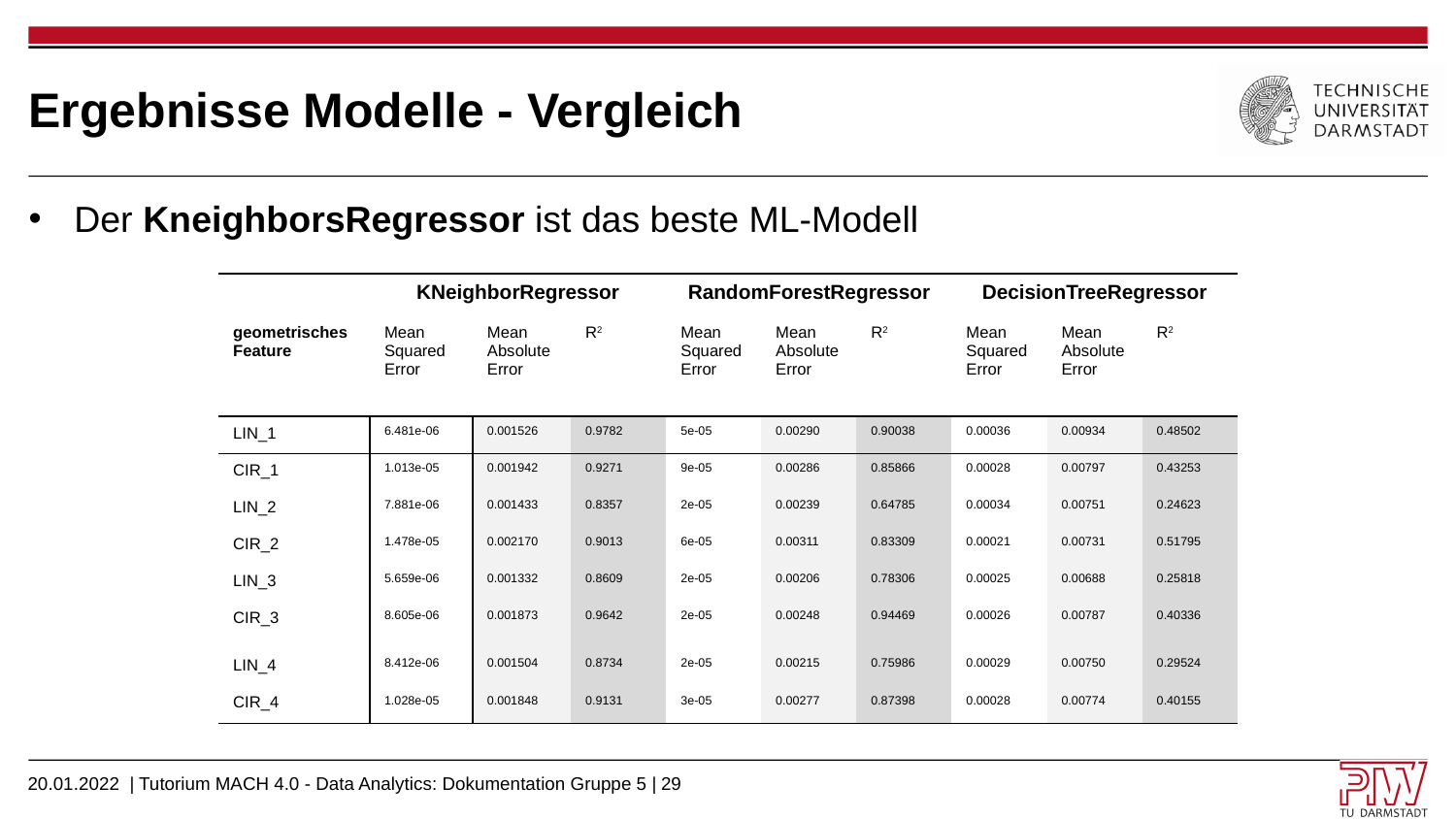

# Ergebnisse Modelle - Vergleich
Der KneighborsRegressor ist das beste ML-Modell

|  | KNeighborRegressor |  |  | RandomForestRegressor |  |  | DecisionTreeRegressor |  |  |
| --- | --- | --- | --- | --- | --- | --- | --- | --- | --- |
| geometrisches Feature | Mean Squared Error | Mean Absolute Error | R2 | Mean Squared Error | Mean Absolute Error | R2 | Mean Squared Error | Mean Absolute Error | R2 |
| LIN\_1 | 6.481e-06 | 0.001526 | 0.9782 | 5e-05 | 0.00290 | 0.90038 | 0.00036 | 0.00934 | 0.48502 |
| CIR\_1 | 1.013e-05 | 0.001942 | 0.9271 | 9e-05 | 0.00286 | 0.85866 | 0.00028 | 0.00797 | 0.43253 |
| LIN\_2 | 7.881e-06 | 0.001433 | 0.8357 | 2e-05 | 0.00239 | 0.64785 | 0.00034 | 0.00751 | 0.24623 |
| CIR\_2 | 1.478e-05 | 0.002170 | 0.9013 | 6e-05 | 0.00311 | 0.83309 | 0.00021 | 0.00731 | 0.51795 |
| LIN\_3 | 5.659e-06 | 0.001332 | 0.8609 | 2e-05 | 0.00206 | 0.78306 | 0.00025 | 0.00688 | 0.25818 |
| CIR\_3 | 8.605e-06 | 0.001873 | 0.9642 | 2e-05 | 0.00248 | 0.94469 | 0.00026 | 0.00787 | 0.40336 |
| LIN\_4 | 8.412e-06 | 0.001504 | 0.8734 | 2e-05 | 0.00215 | 0.75986 | 0.00029 | 0.00750 | 0.29524 |
| CIR\_4 | 1.028e-05 | 0.001848 | 0.9131 | 3e-05 | 0.00277 | 0.87398 | 0.00028 | 0.00774 | 0.40155 |